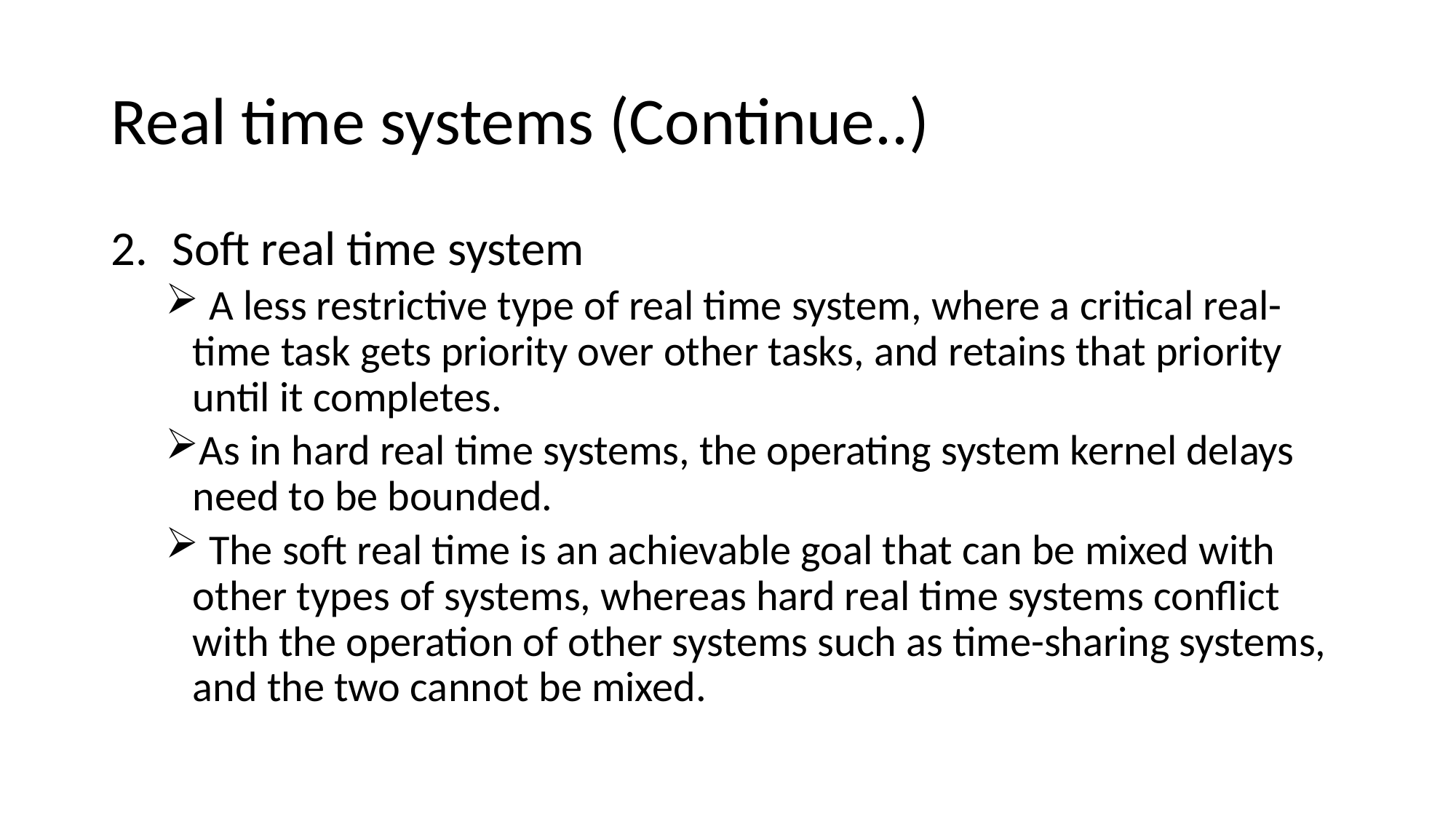

# Real time systems (Continue..)
Soft real time system
 A less restrictive type of real time system, where a critical real-time task gets priority over other tasks, and retains that priority until it completes.
As in hard real time systems, the operating system kernel delays need to be bounded.
 The soft real time is an achievable goal that can be mixed with other types of systems, whereas hard real time systems conflict with the operation of other systems such as time-sharing systems, and the two cannot be mixed.